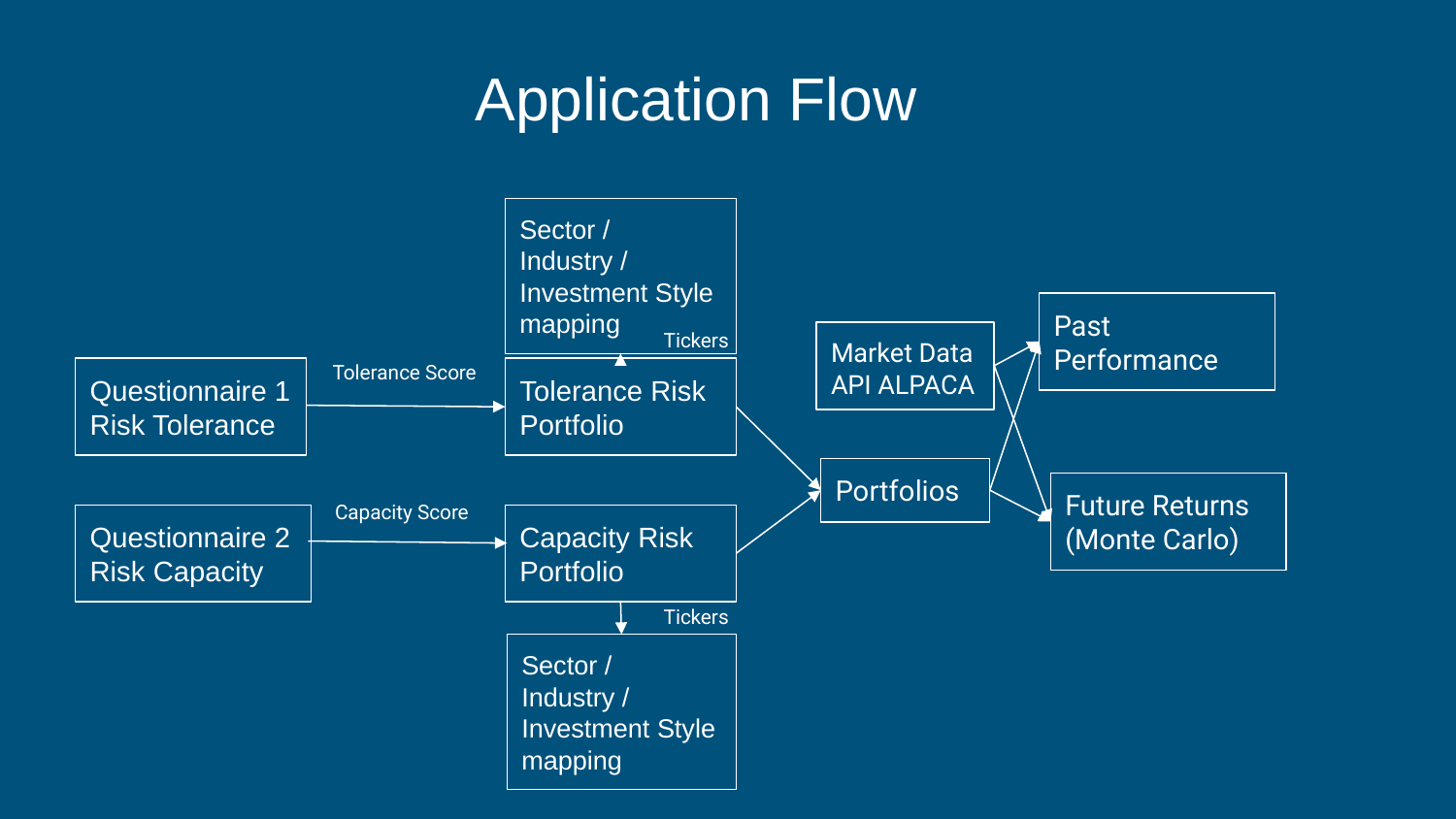

Application Flow
Sector / Industry / Investment Style mapping
Past Performance
Tickers
Market Data API ALPACA
Portfolios
Tolerance Score
Questionnaire 1 Risk Tolerance
Tolerance Risk Portfolio
Future Returns (Monte Carlo)
Capacity Score
Questionnaire 2 Risk Capacity
Capacity Risk Portfolio
Tickers
Sector / Industry / Investment Style mapping